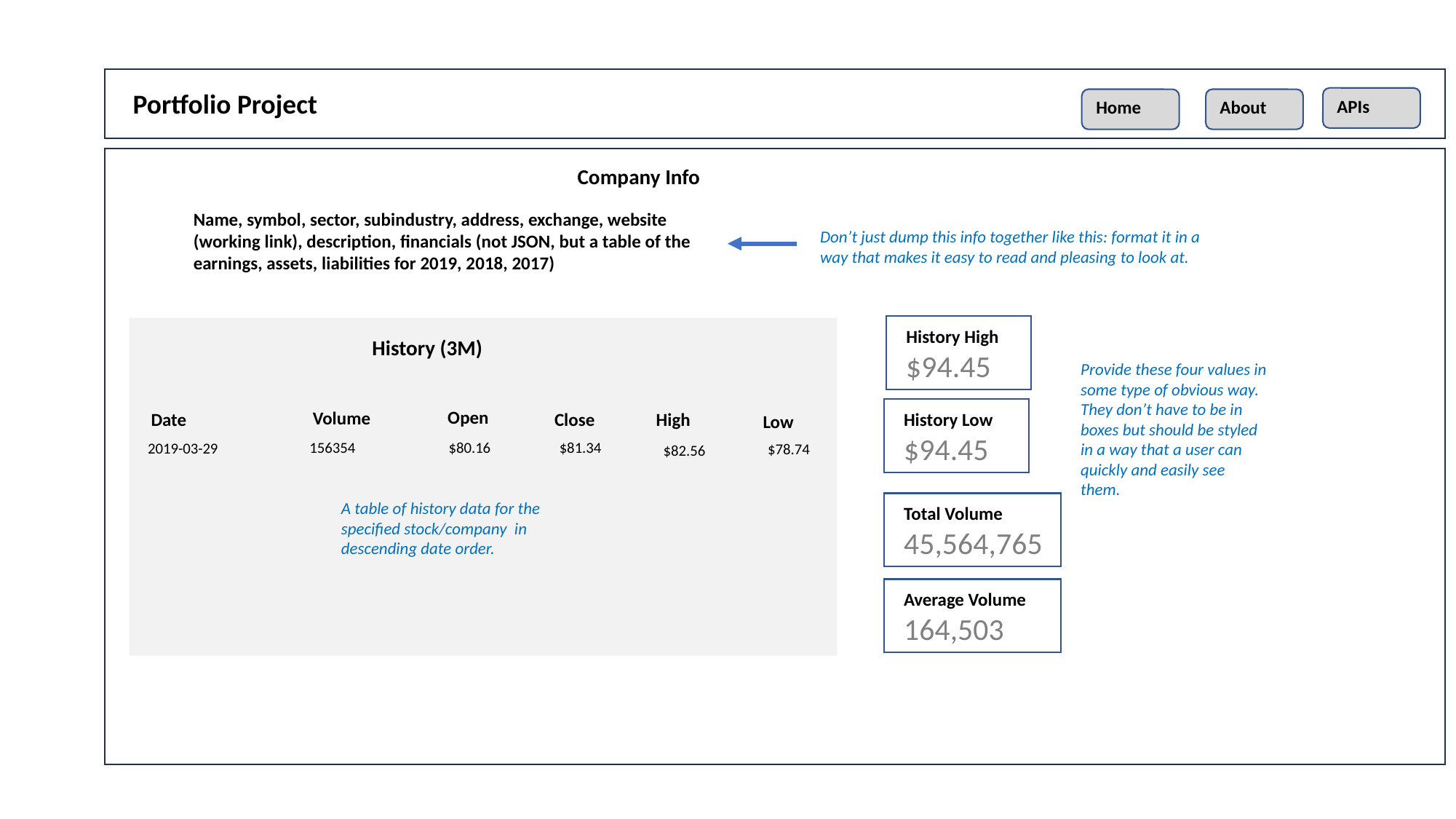

Portfolio Project

APIs
Home
About

Company Info
Name, symbol, sector, subindustry, address, exchange, website (working link), description, financials (not JSON, but a table of the earnings, assets, liabilities for 2019, 2018, 2017)
Don’t just dump this info together like this: format it in a way that makes it easy to read and pleasing to look at.

History High
History (3M)
$94.45
Provide these four values in some type of obvious way. They don’t have to be in boxes but should be styled  in a way that a user can quickly and easily see them.

Open
Volume
Date
Close
History Low
High
Low
$94.45
$80.16
$81.34
156354
2019-03-29
$78.74
$82.56
A table of history data for the specified stock/company  in descending date order.

Total Volume
45,564,765

Average Volume
164,503